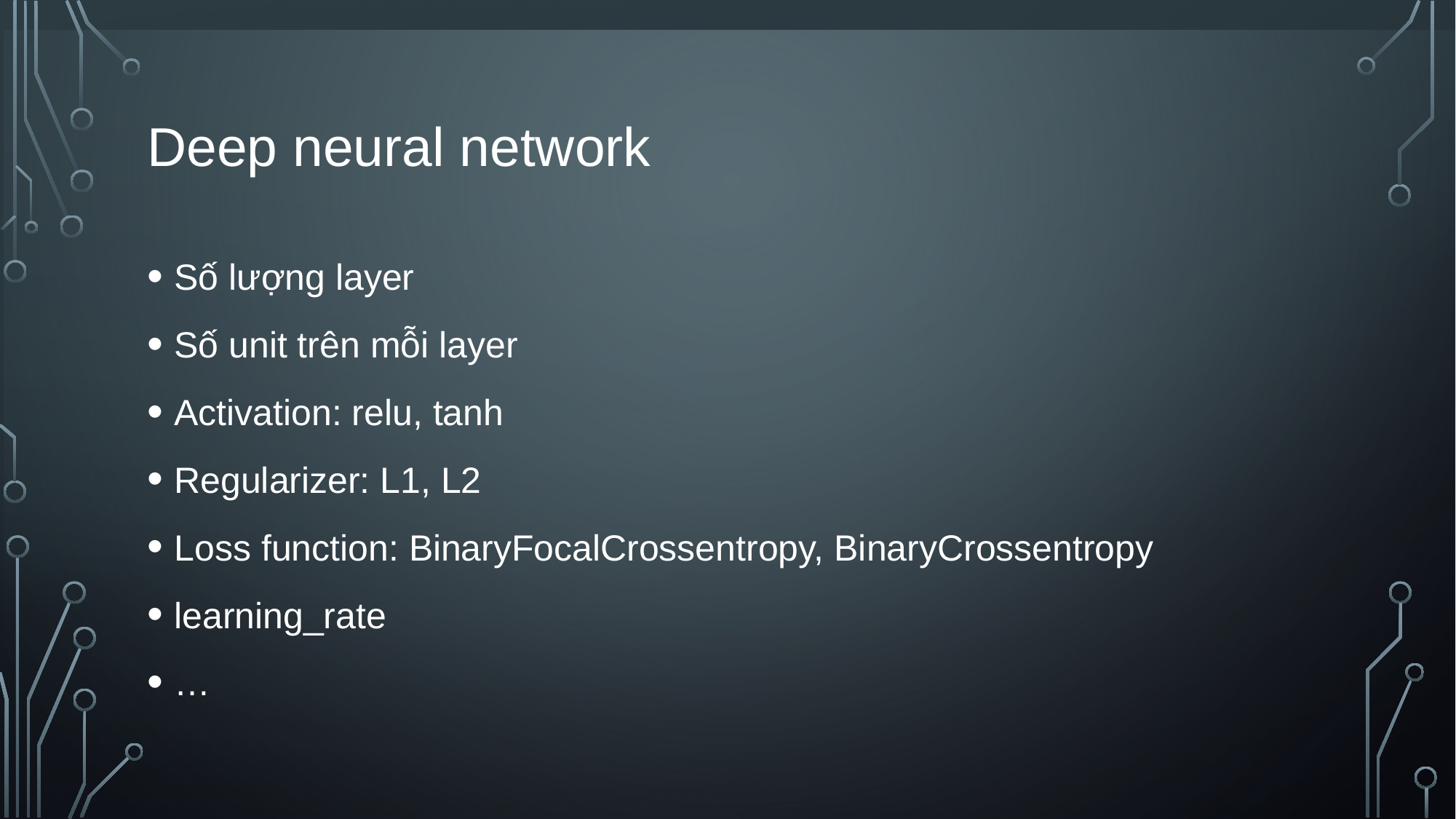

# Deep neural network
Số lượng layer
Số unit trên mỗi layer
Activation: relu, tanh
Regularizer: L1, L2
Loss function: BinaryFocalCrossentropy, BinaryCrossentropy
learning_rate
…